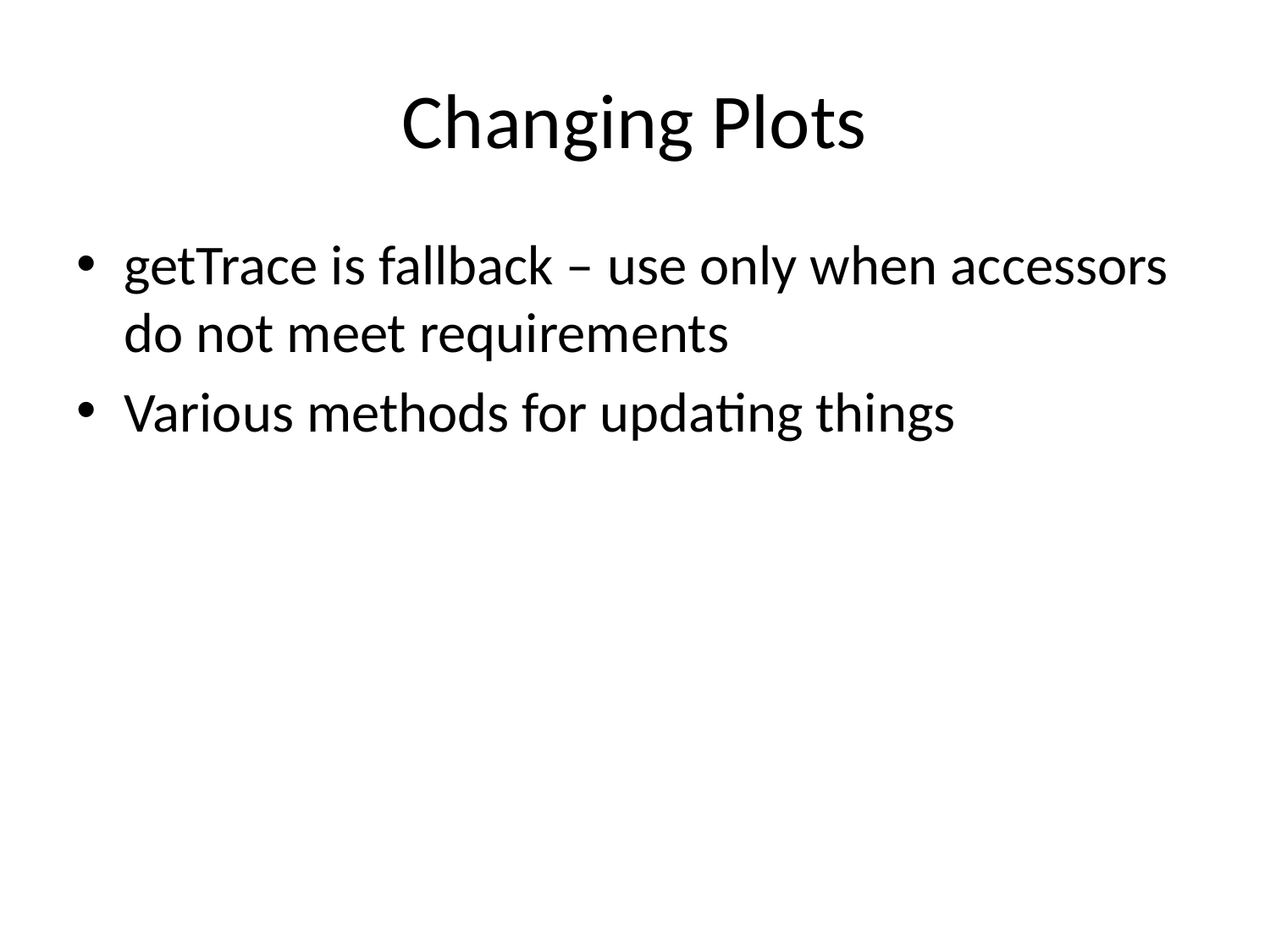

# Changing Plots
getTrace is fallback – use only when accessors do not meet requirements
Various methods for updating things